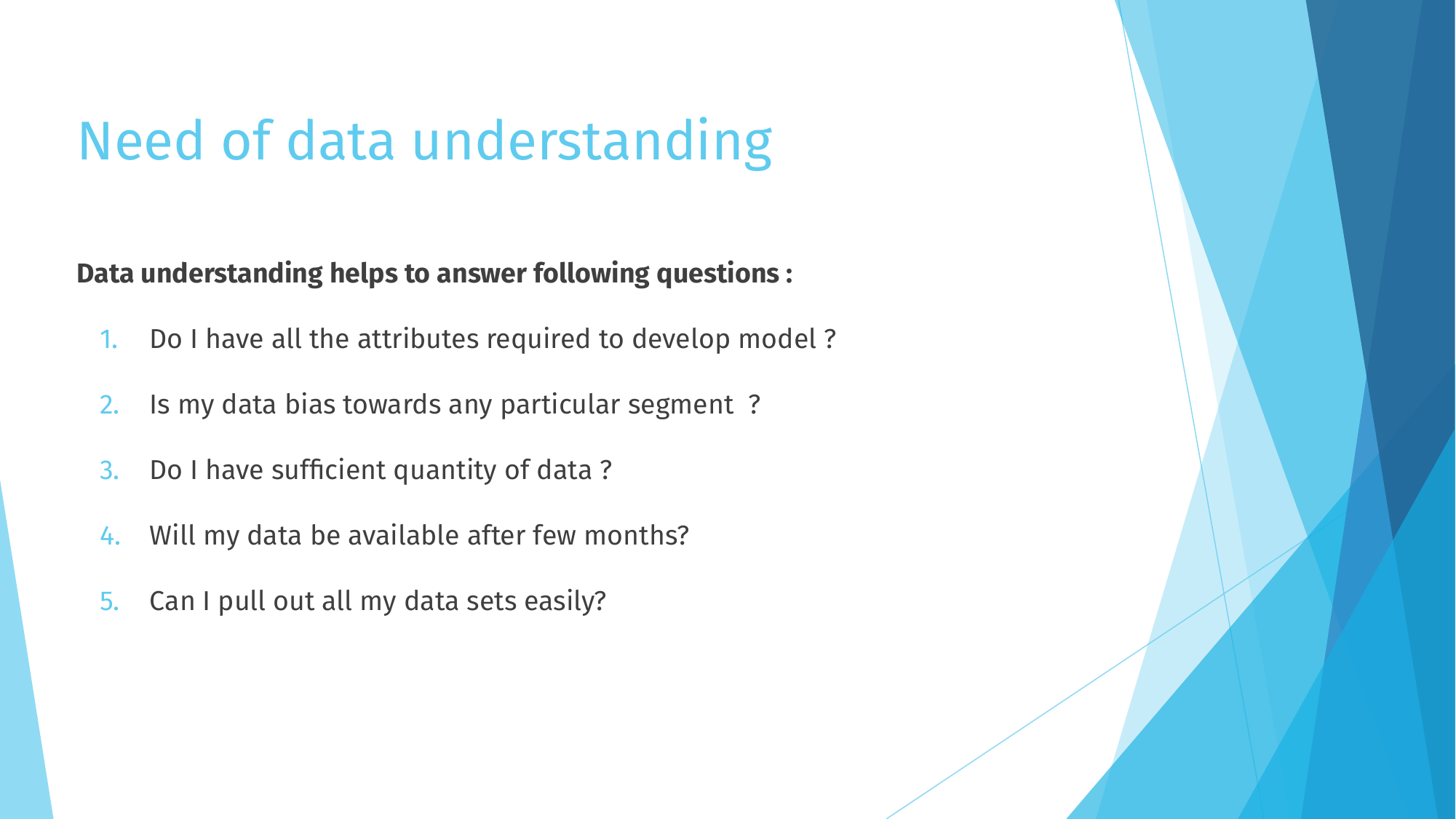

# Need of data understanding
Data understanding helps to answer following questions :

Do I have all the attributes required to develop model ?

Is my data bias towards any particular segment  ?

Do I have sufficient quantity of data ?

Will my data be available after few months?

Can I pull out all my data sets easily?